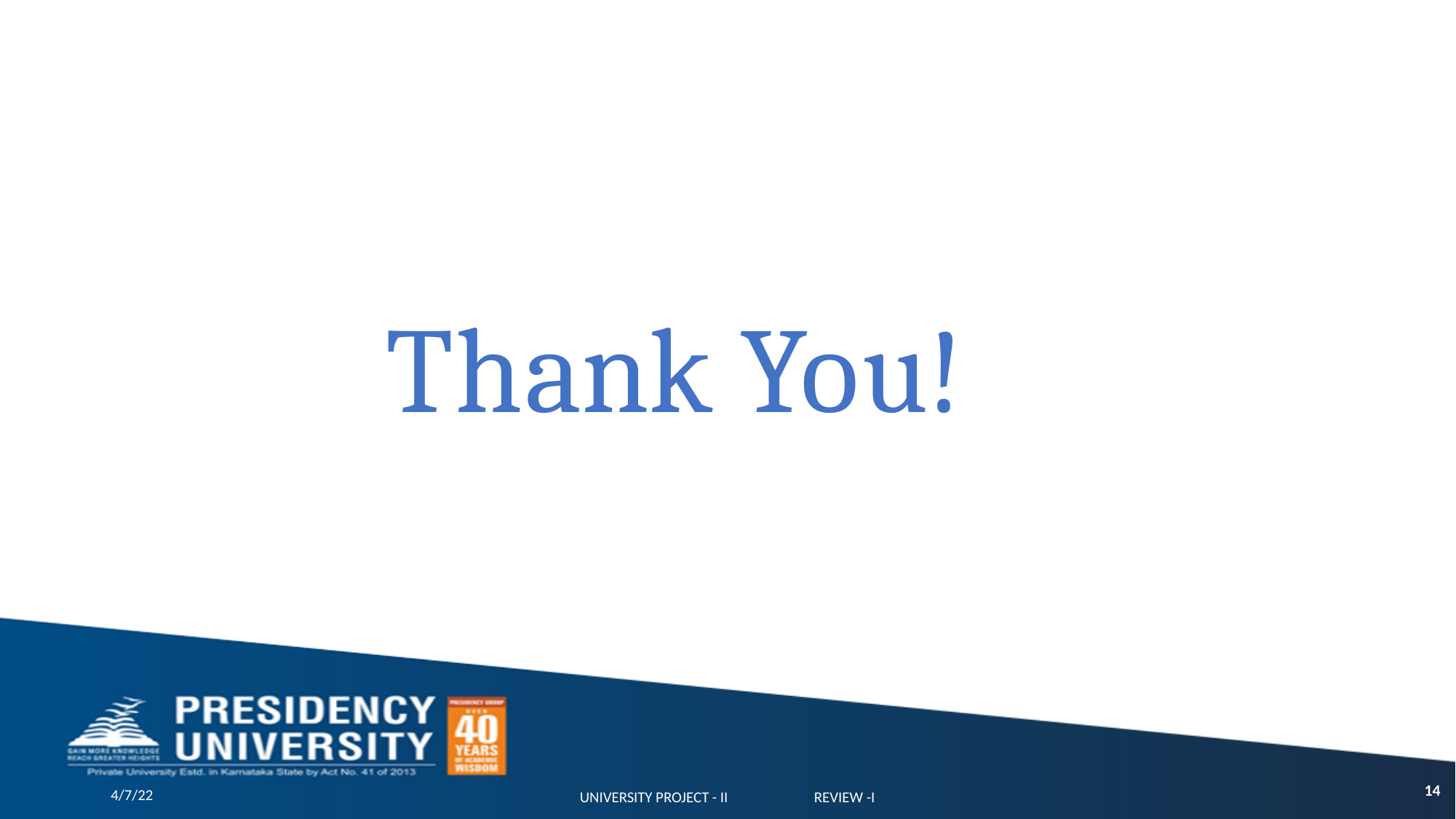

# Thank You!
14
4/7/22
UNIVERSITY PROJECT - II                         REVIEW -I